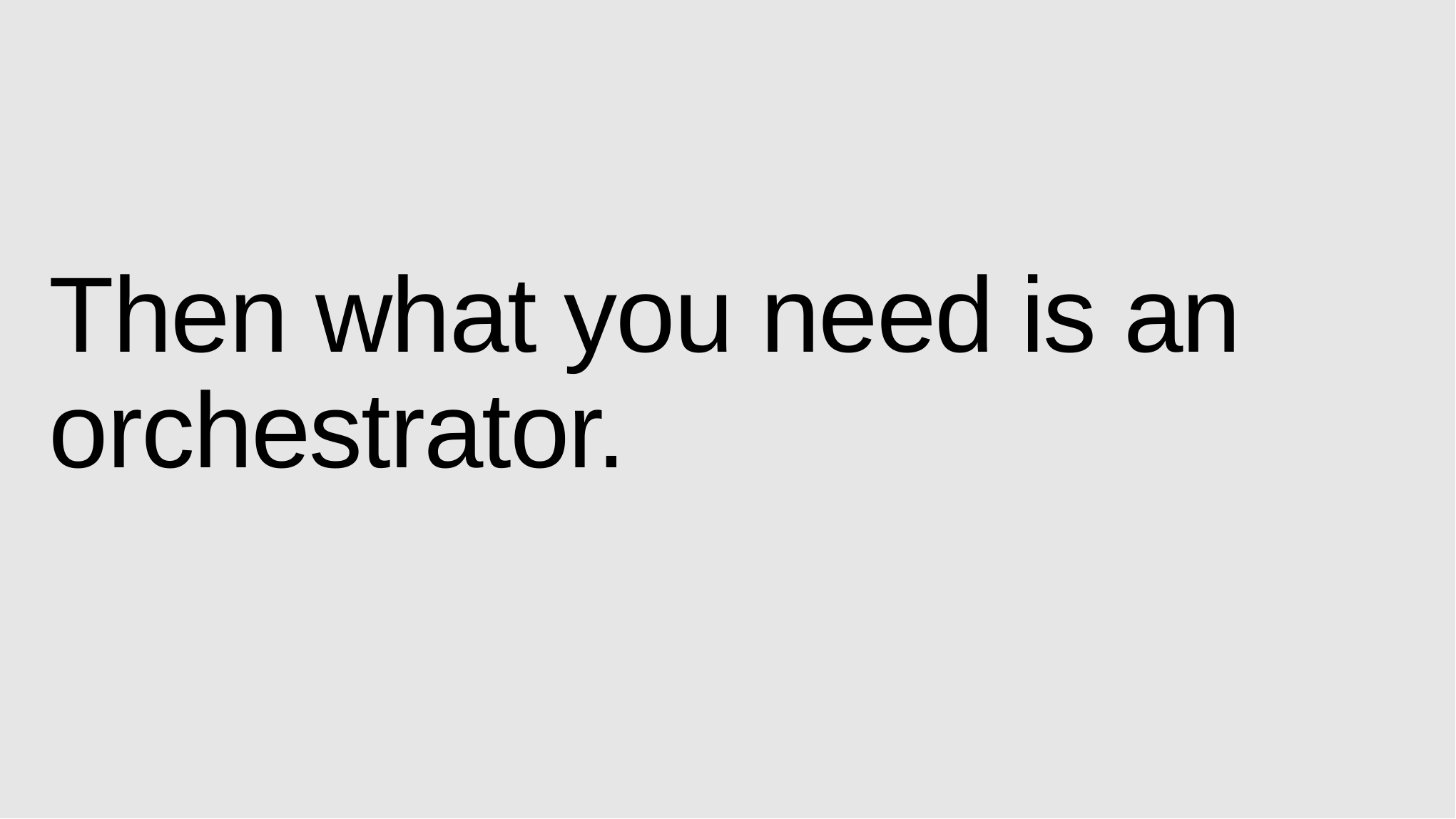

# Then what you need is an orchestrator.